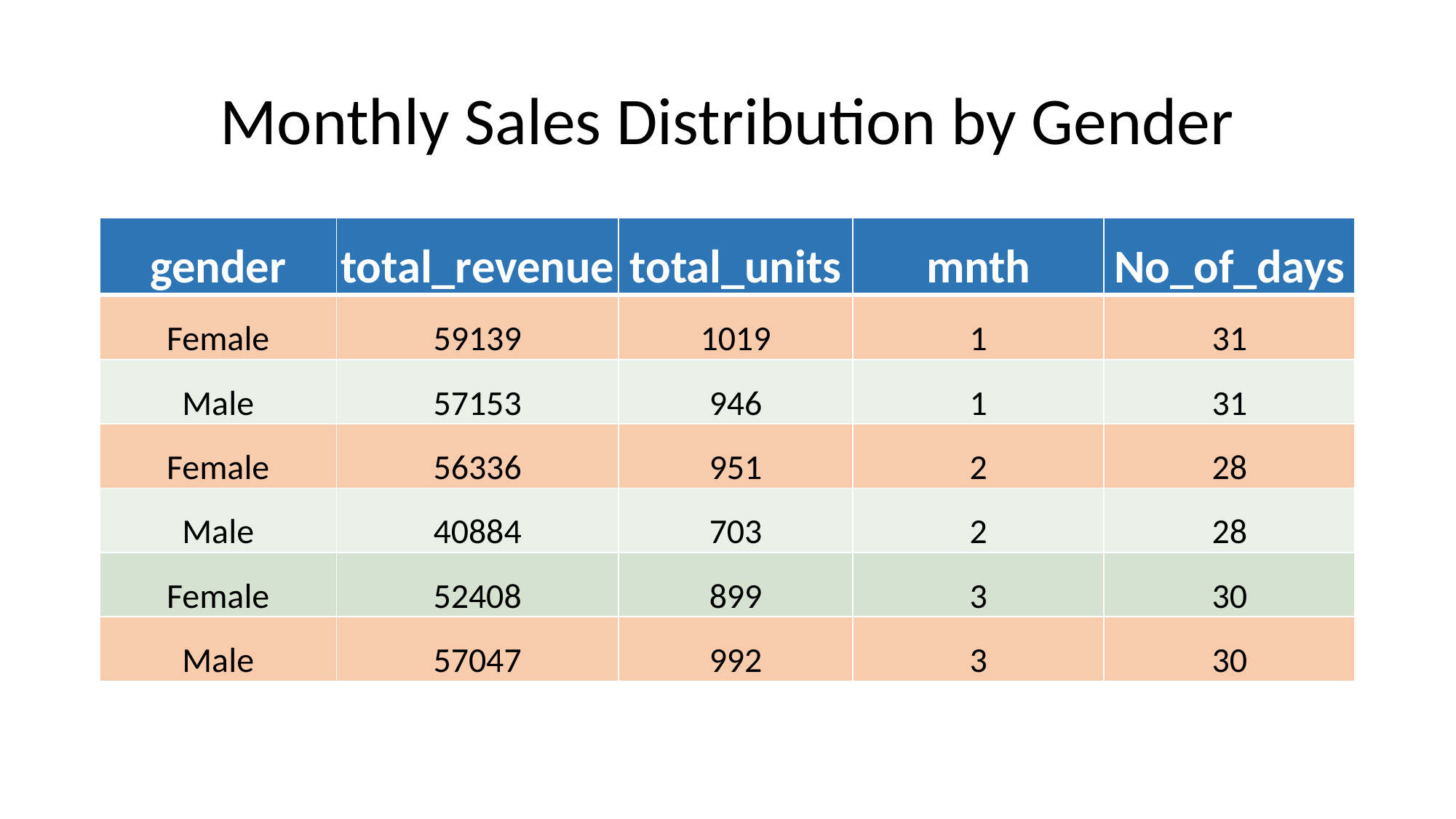

# Monthly Sales Distribution by Gender
| gender | total\_revenue | total\_units | mnth | No\_of\_days |
| --- | --- | --- | --- | --- |
| Female | 59139 | 1019 | 1 | 31 |
| Male | 57153 | 946 | 1 | 31 |
| Female | 56336 | 951 | 2 | 28 |
| Male | 40884 | 703 | 2 | 28 |
| Female | 52408 | 899 | 3 | 30 |
| Male | 57047 | 992 | 3 | 30 |